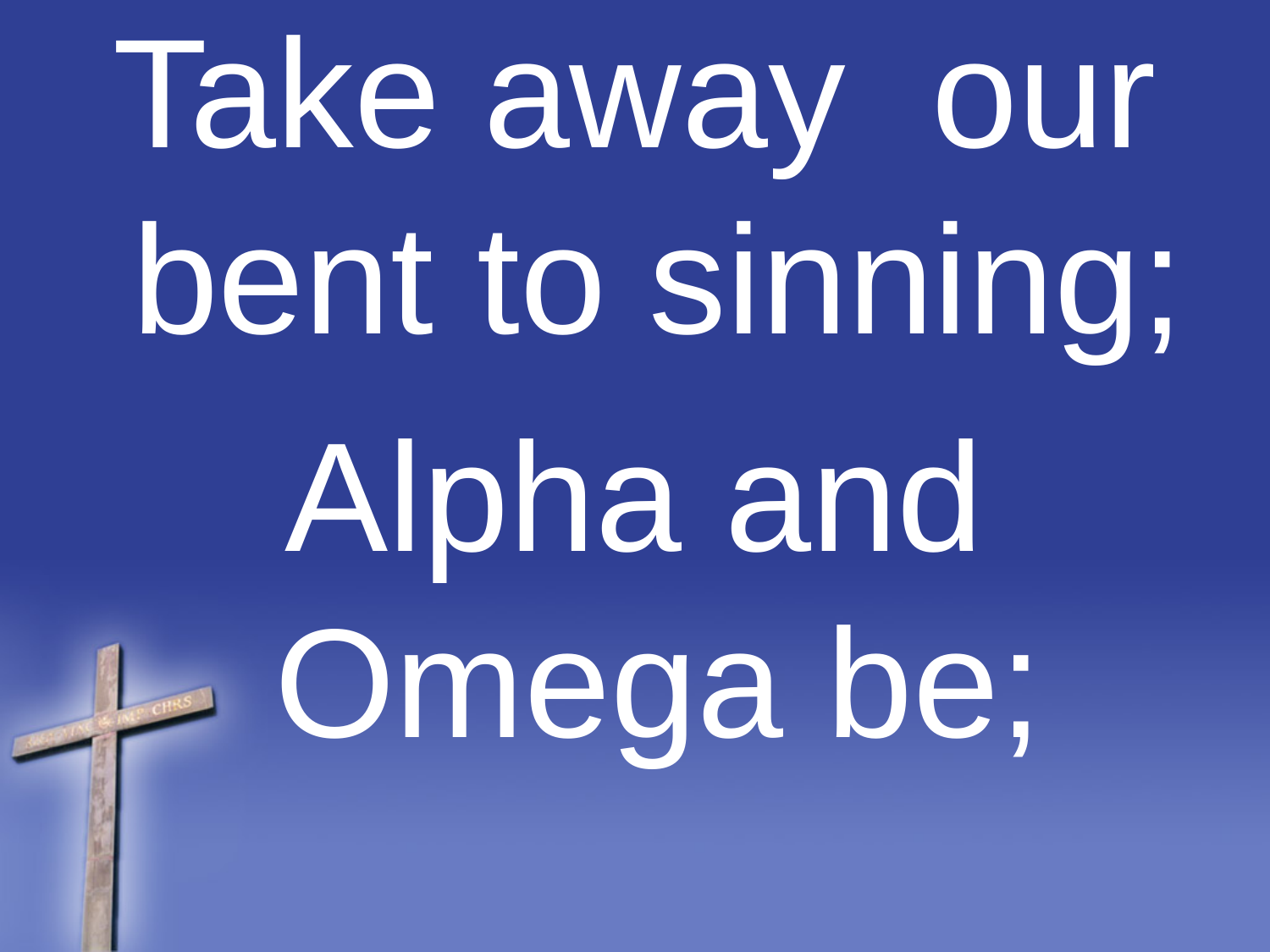

Take away  our bent to sinning;
Alpha and Omega be;